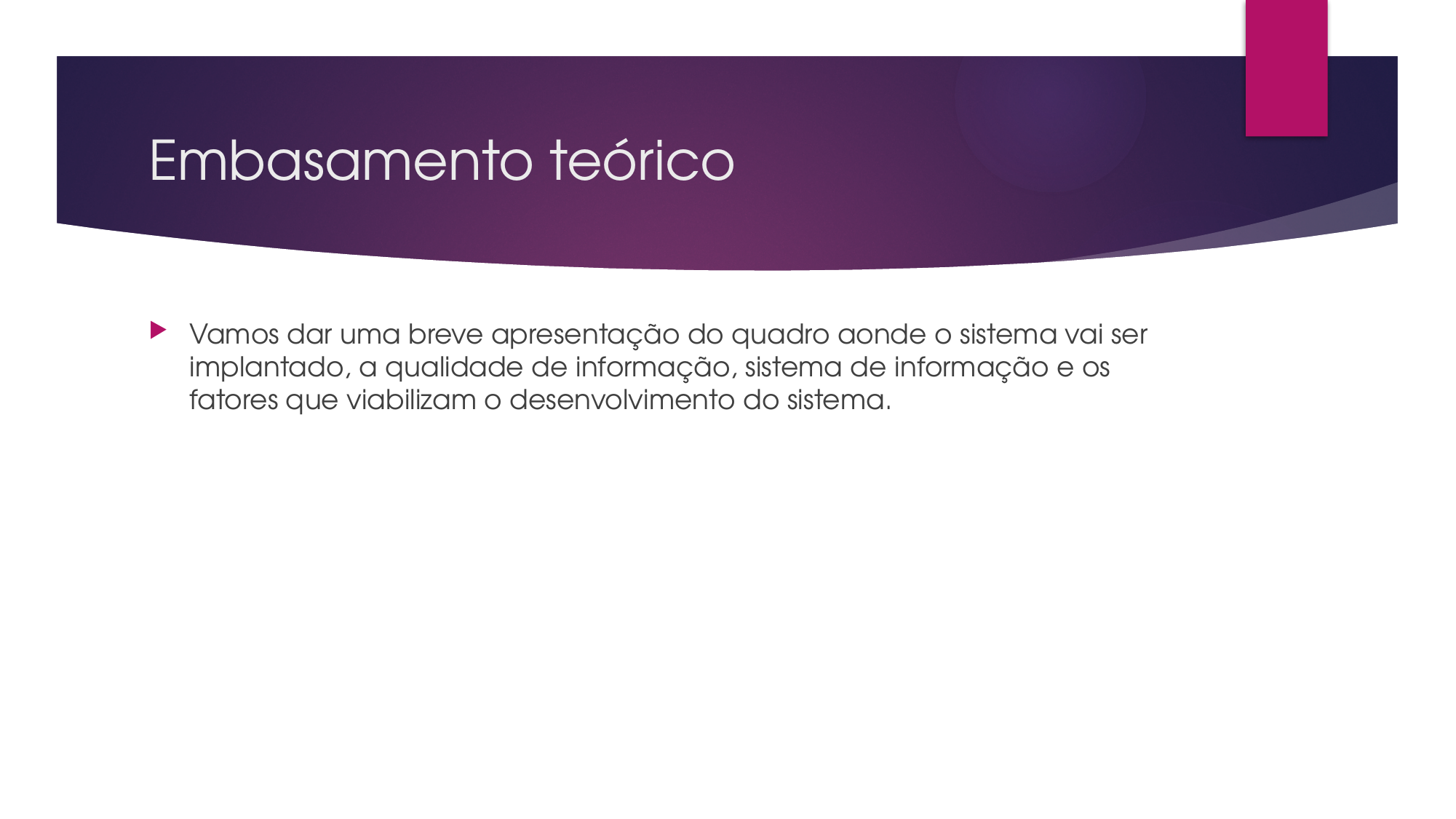

# Embasamento teórico
Vamos dar uma breve apresentação do quadro aonde o sistema vai ser implantado, a qualidade de informação, sistema de informação e os fatores que viabilizam o desenvolvimento do sistema.